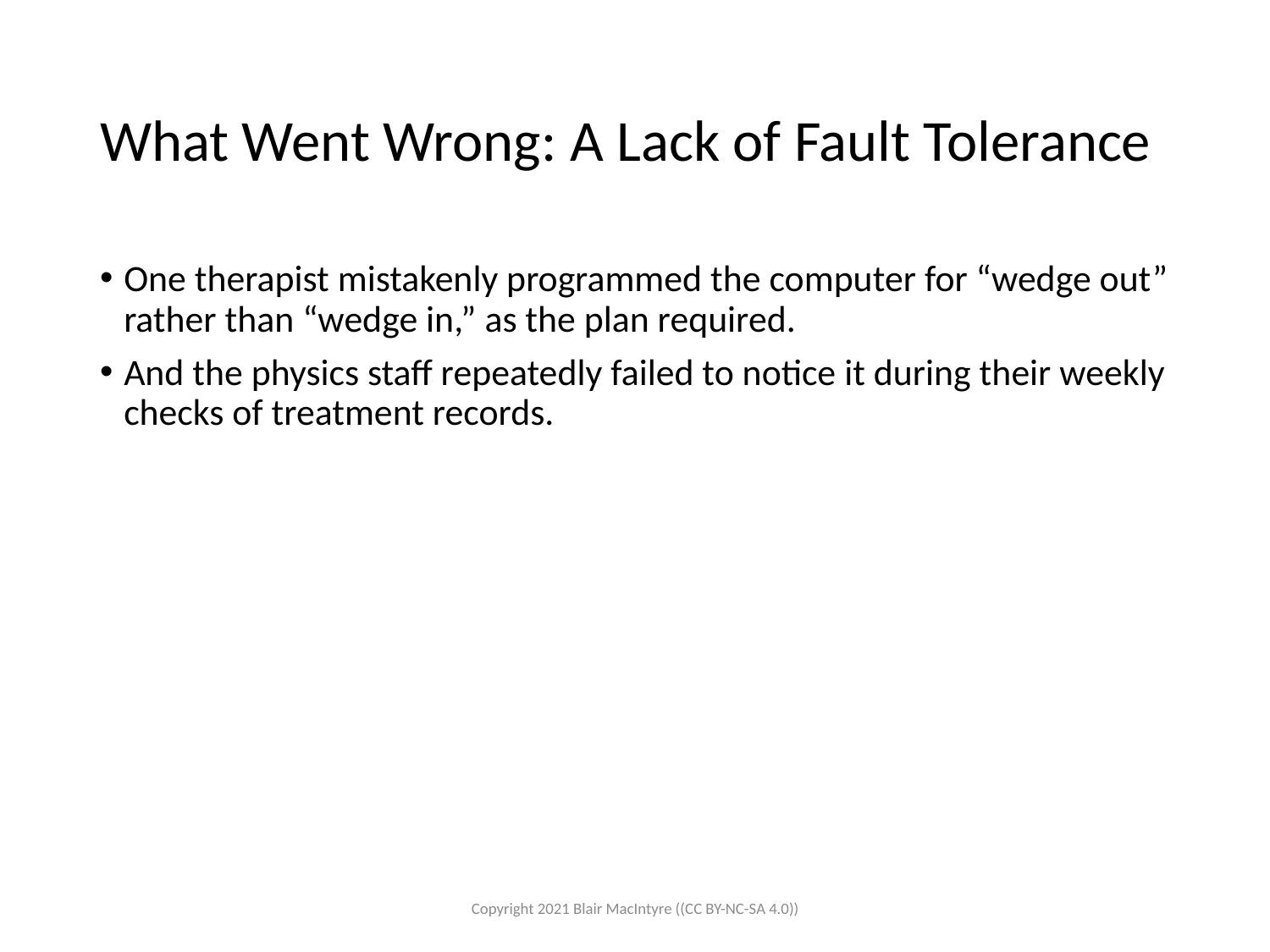

# What Went Wrong: A Lack of Fault Tolerance
One therapist mistakenly programmed the computer for “wedge out” rather than “wedge in,” as the plan required.
And the physics staff repeatedly failed to notice it during their weekly checks of treatment records.

Copyright 2021 Blair MacIntyre ((CC BY-NC-SA 4.0))